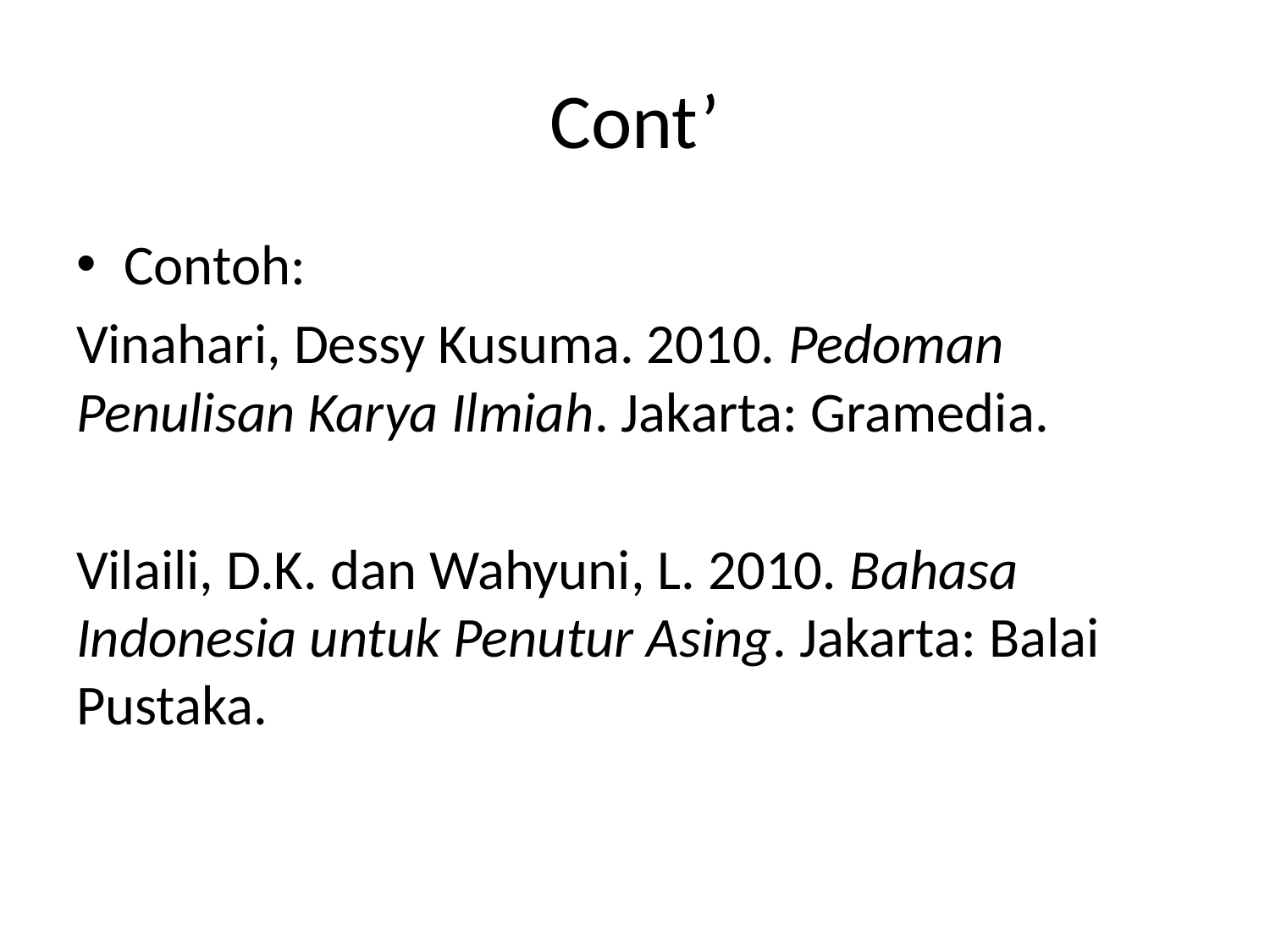

# Cont’
Contoh:
Vinahari, Dessy Kusuma. 2010. Pedoman   Penulisan Karya Ilmiah. Jakarta: Gramedia.

Vilaili, D.K. dan Wahyuni, L. 2010. Bahasa Indonesia untuk Penutur Asing. Jakarta: Balai Pustaka.